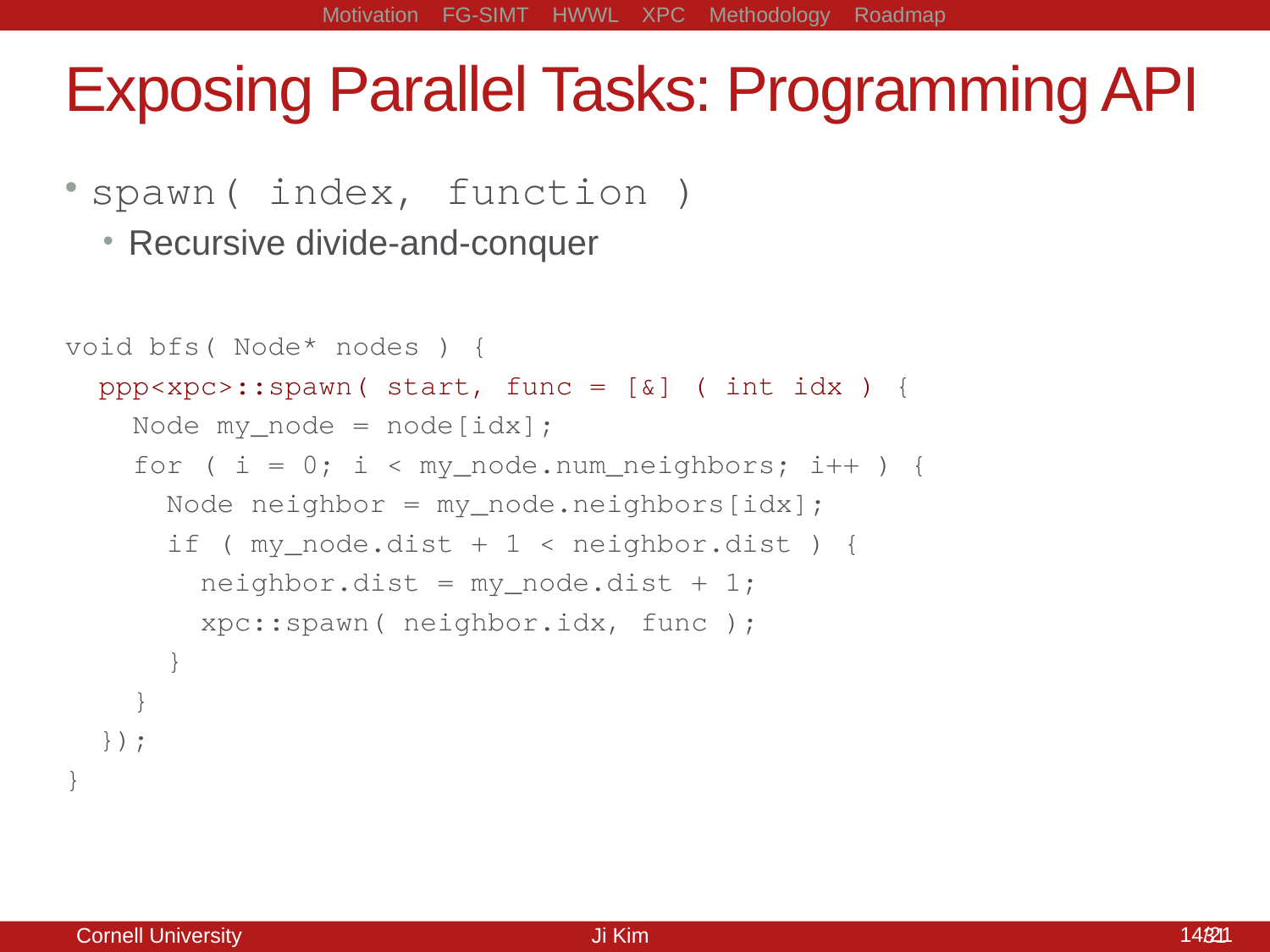

# Exposing Parallel Tasks: Programming API
spawn( index, function )
Recursive divide-and-conquer

void bfs( Node* nodes ) {
  ppp<xpc>::spawn( start, func = [&] ( int idx ) {
    Node my_node = node[idx];
    for ( i = 0; i < my_node.num_neighbors; i++ ) {
      Node neighbor = my_node.neighbors[idx];
      if ( my_node.dist + 1 < neighbor.dist ) {
        neighbor.dist = my_node.dist + 1;
        xpc::spawn( neighbor.idx, func );
      }
    }
  });
}
31
14/21